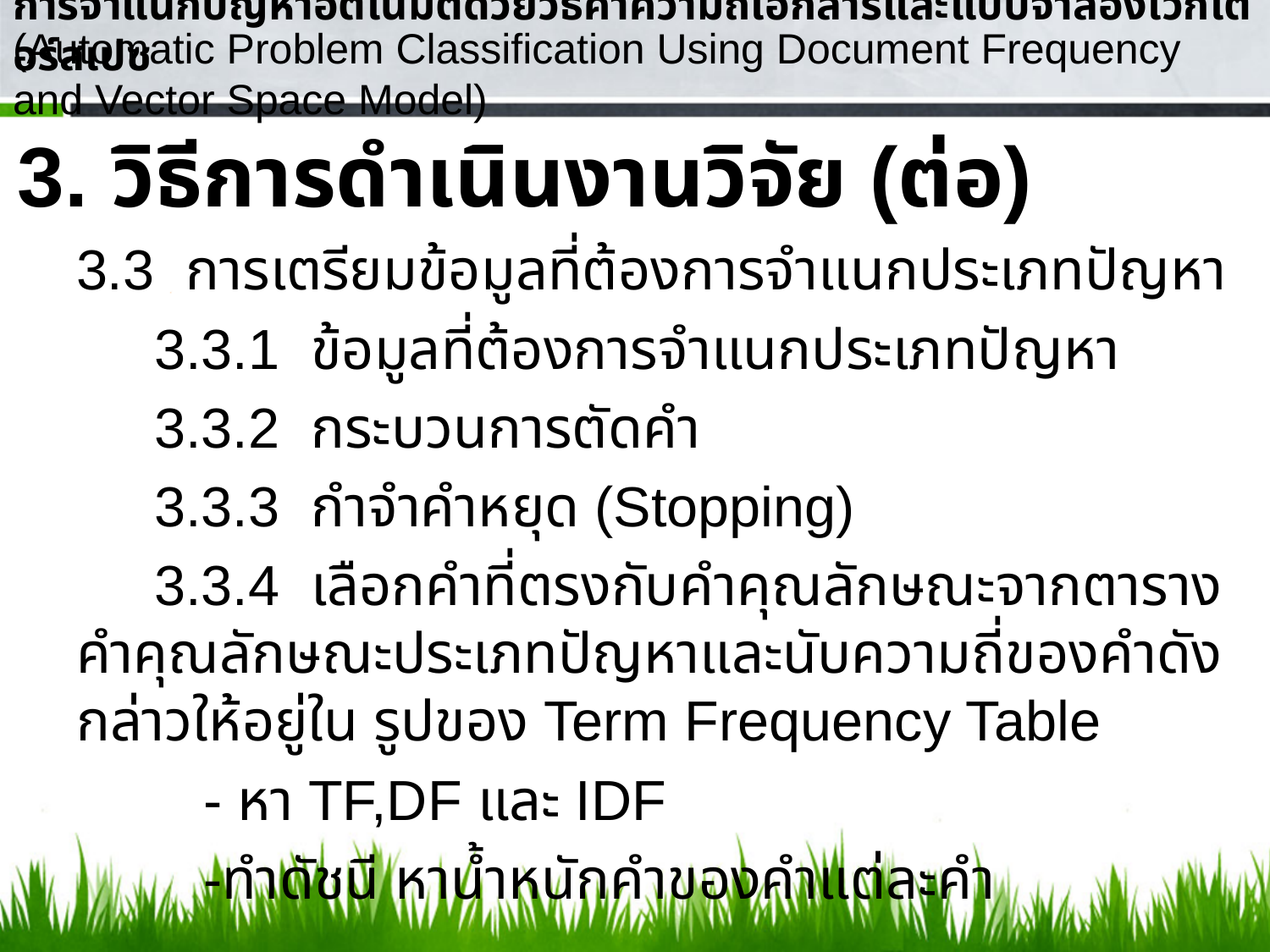

การจำแนกปัญหาอัตโนมัติด้วยวิธีค่าความถี่เอกสารและแบบจำลองเวกเตอร์สเปซ
(Automatic Problem Classification Using Document Frequency and Vector Space Model)
3. วิธีการดำเนินงานวิจัย (ต่อ)

3.3  การเตรียมข้อมูลที่ต้องการจำแนกประเภทปัญหา
     3.3.1  ข้อมูลที่ต้องการจำแนกประเภทปัญหา
     3.3.2  กระบวนการตัดคำ
     3.3.3  กำจำคำหยุด (Stopping)
     3.3.4  เลือกคำที่ตรงกับคำคุณลักษณะจากตารางคำคุณลักษณะประเภทปัญหาและนับความถี่ของคำดังกล่าวให้อยู่ใน รูปของ Term Frequency Table
	- หา TF,DF และ IDF
	-ทำดัชนี หาน้ำหนักคำของคำแต่ละคำ